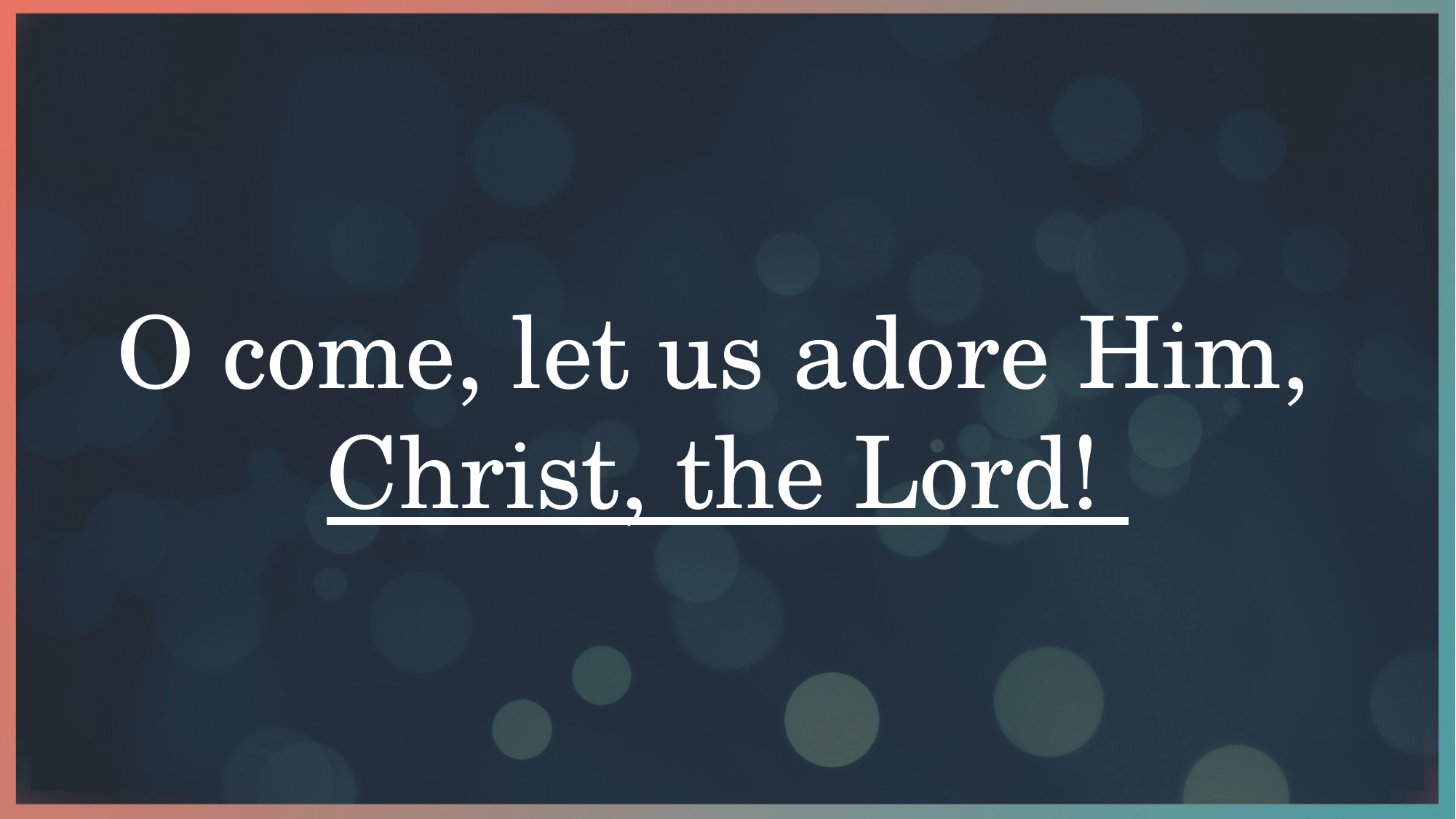

O come, let us adore Him, Christ, the Lord!